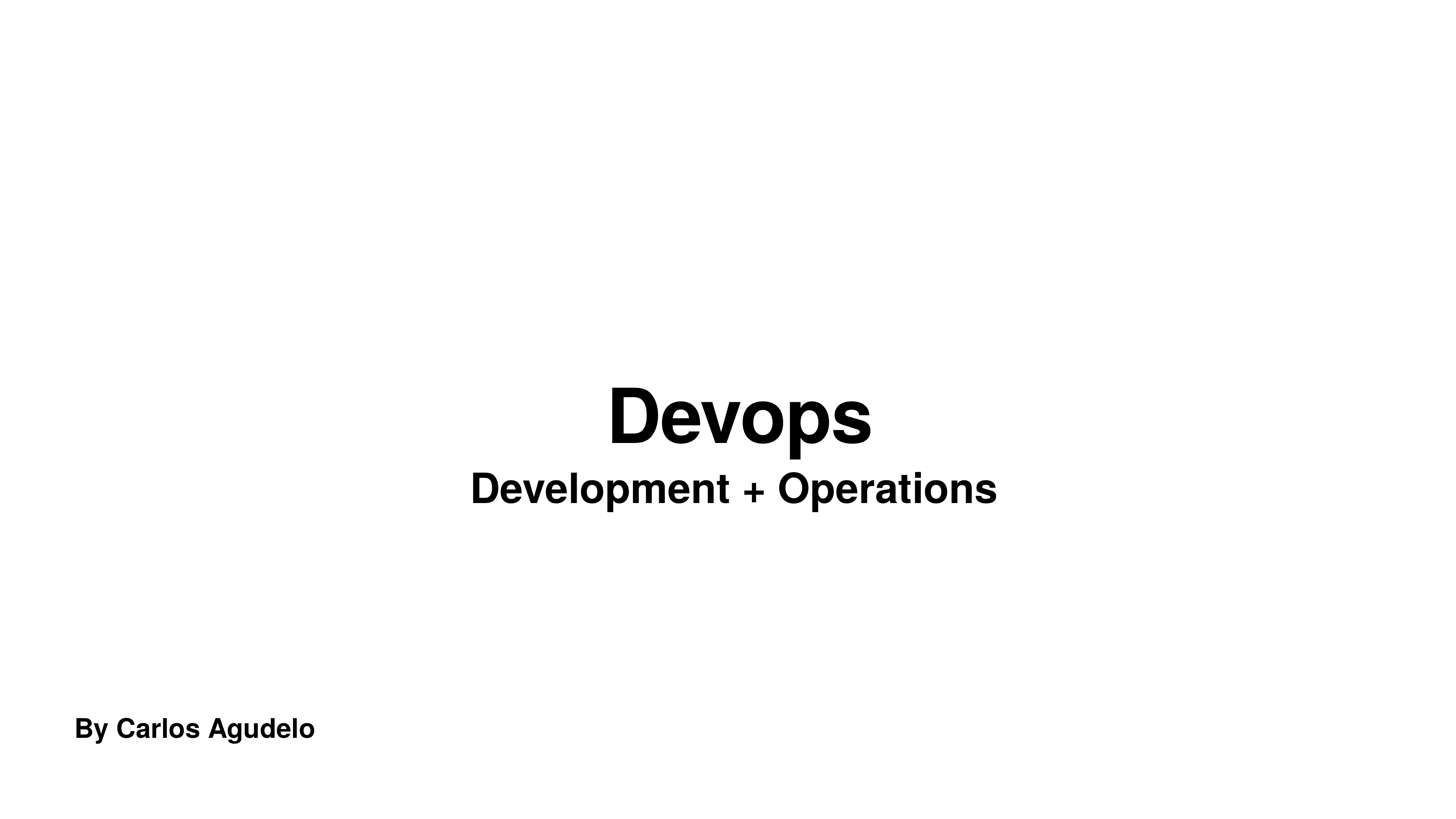

Devops
Development + Operations
By Carlos Agudelo